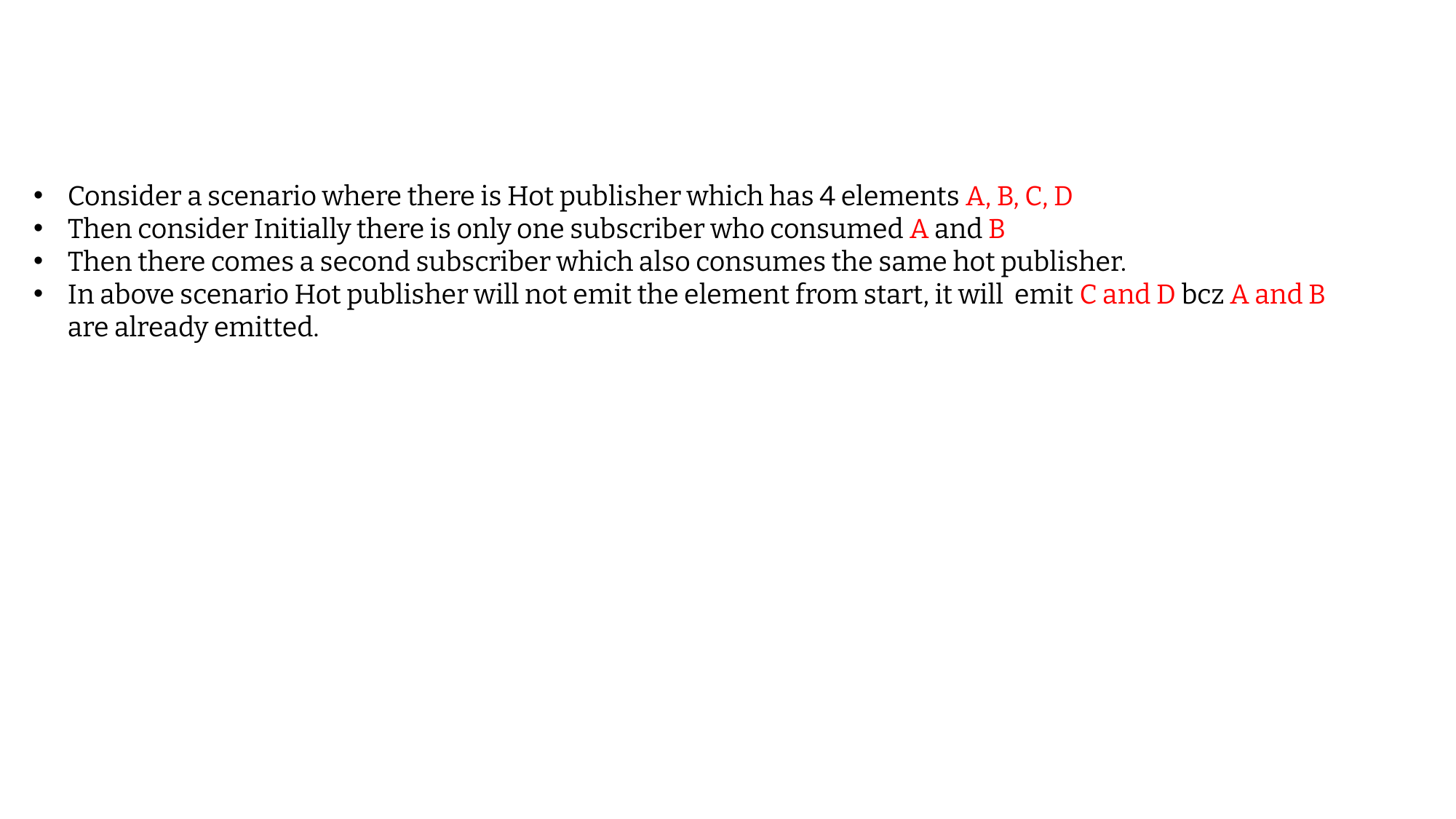

Consider a scenario where there is Hot publisher which has 4 elements A, B, C, D
Then consider Initially there is only one subscriber who consumed A and B
Then there comes a second subscriber which also consumes the same hot publisher.
In above scenario Hot publisher will not emit the element from start, it will  emit C and D bcz A and B are already emitted.